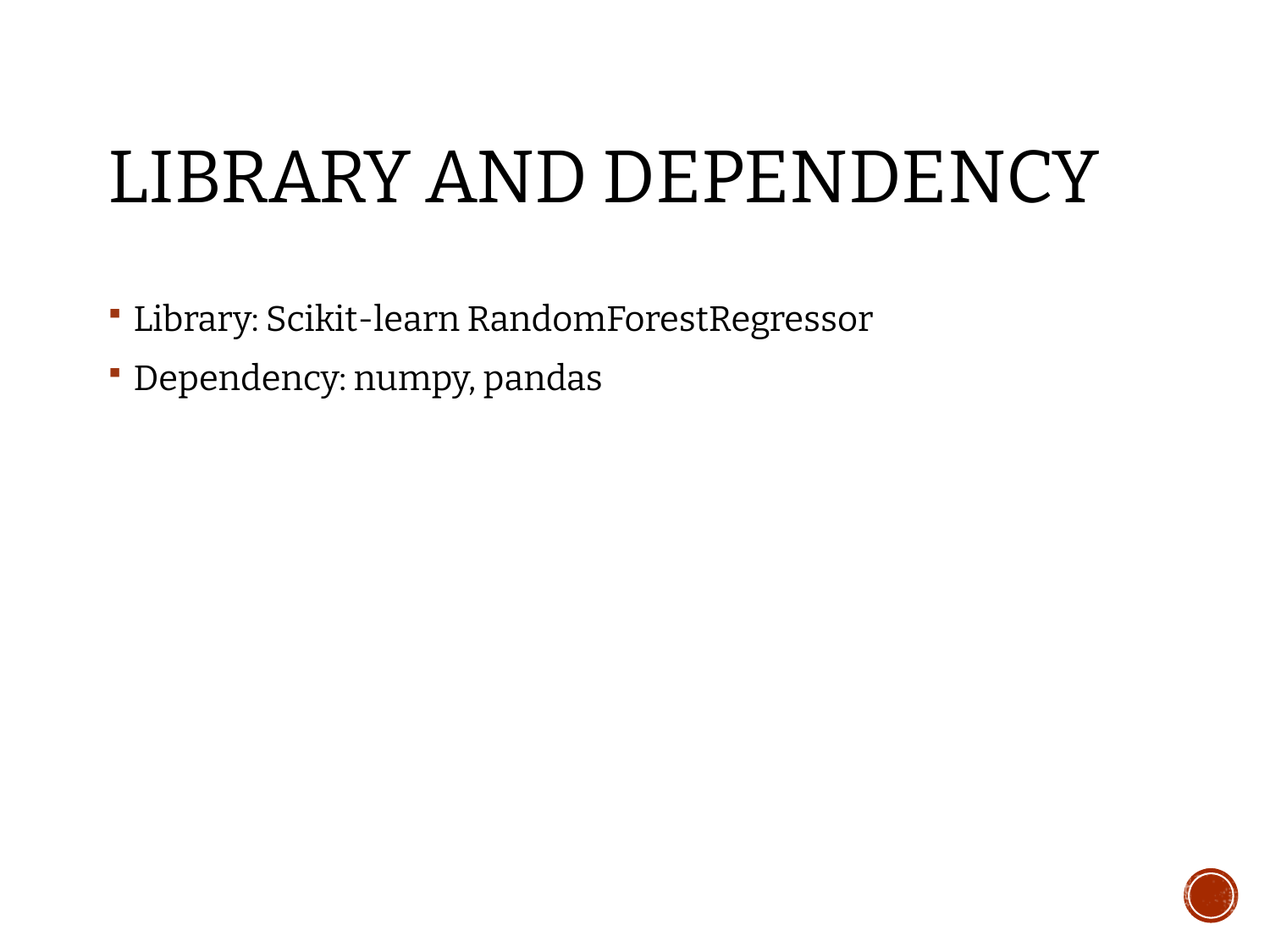

# Library and Dependency
Library: Scikit-learn RandomForestRegressor
Dependency: numpy, pandas